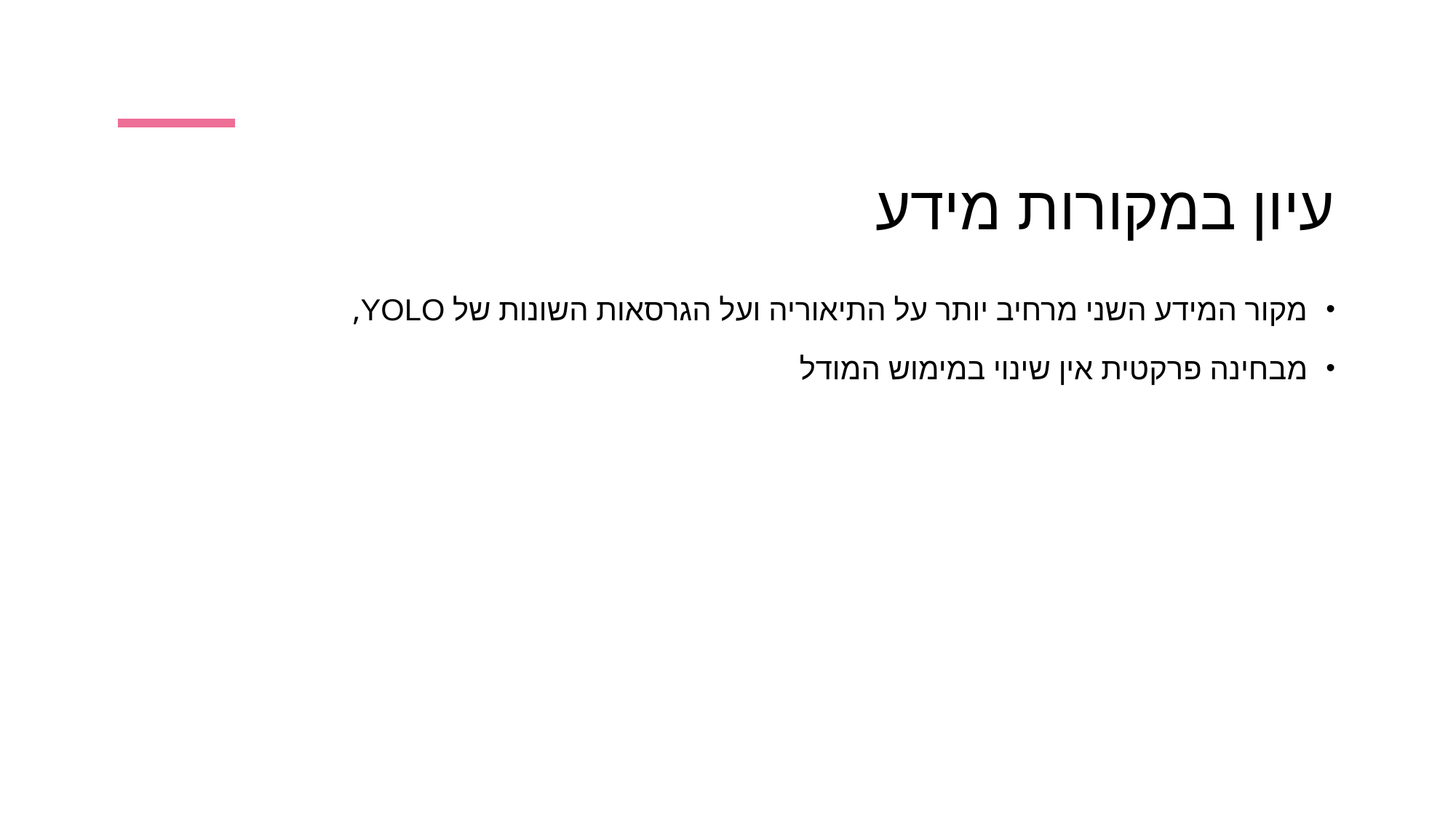

# עיון במקורות מידע
מקור המידע השני מרחיב יותר על התיאוריה ועל הגרסאות השונות של YOLO,
מבחינה פרקטית אין שינוי במימוש המודל